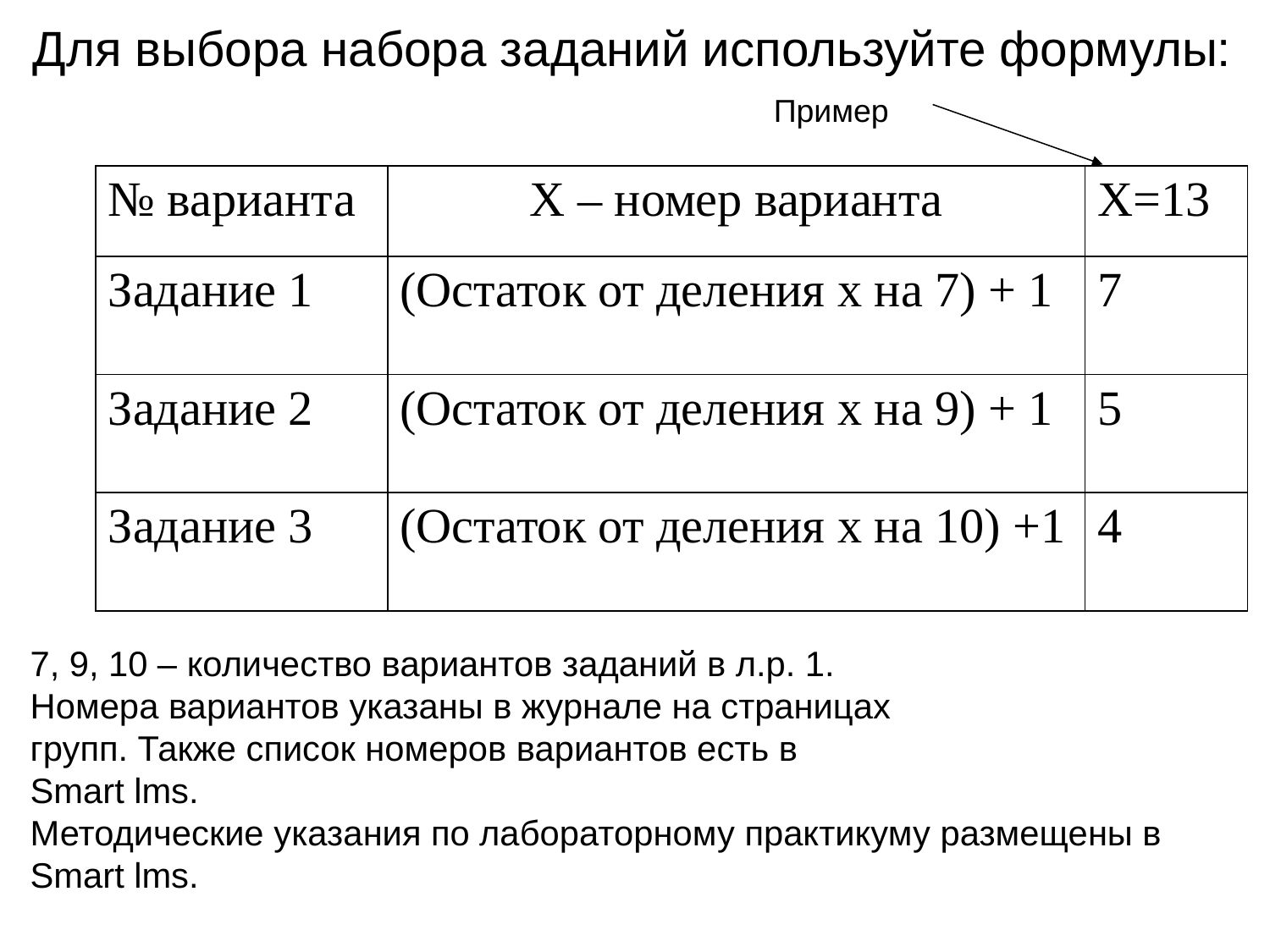

Для выбора набора заданий используйте формулы:

Пример

| № варианта | X – номер варианта | X=13 |
| --- | --- | --- |
| Задание 1 | (Остаток от деления х на 7) + 1 | 7 |
| Задание 2 | (Остаток от деления х на 9) + 1 | 5 |
| Задание 3 | (Остаток от деления х на 10) +1 | 4 |
7, 9, 10 – количество вариантов заданий в л.р. 1.
Номера вариантов указаны в журнале на страницах
групп. Также список номеров вариантов есть в
Smart lms.
Методические указания по лабораторному практикуму размещены в
Smart lms.